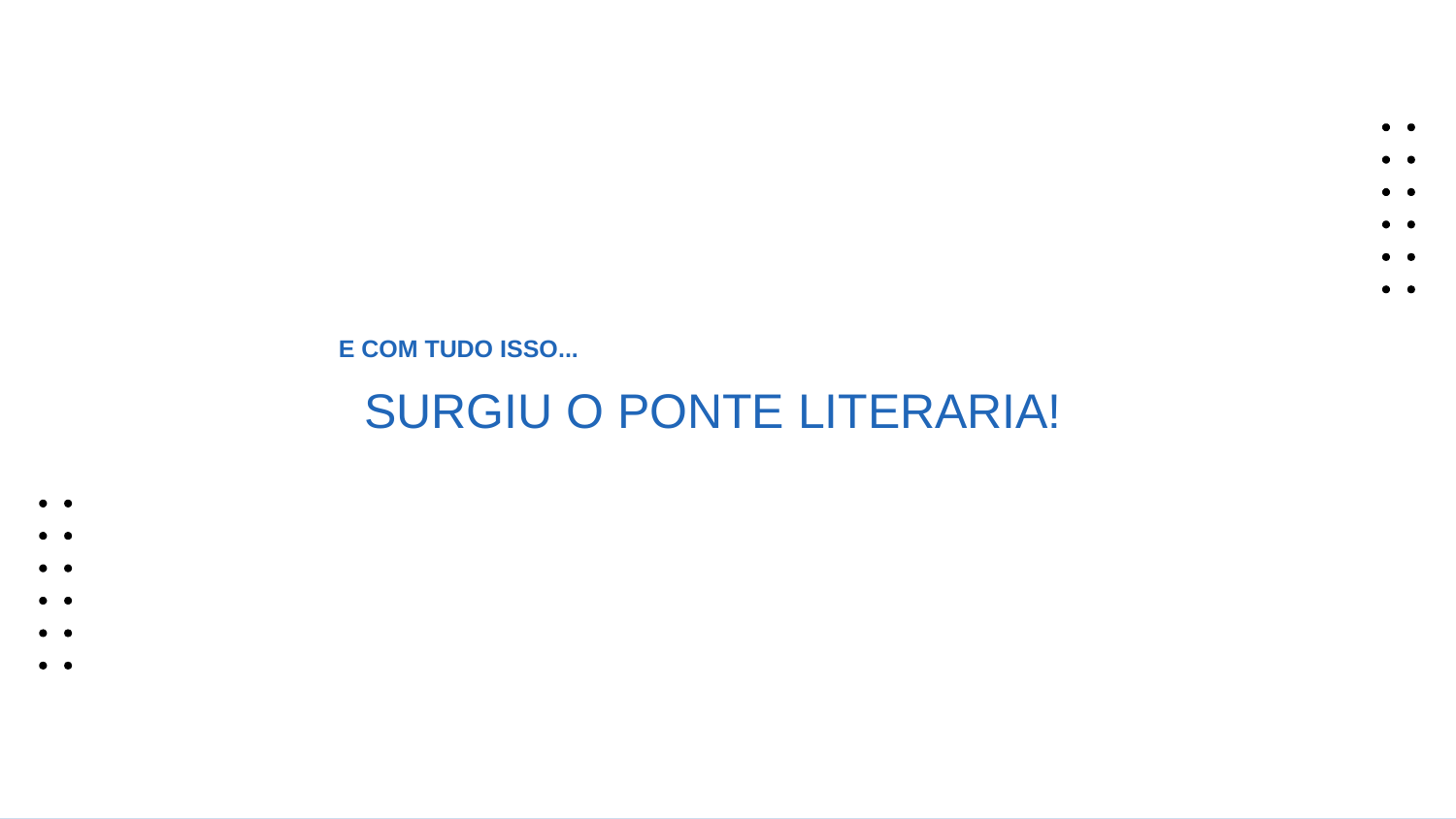

E COM TUDO ISSO...
SURGIU O PONTE LITERARIA!